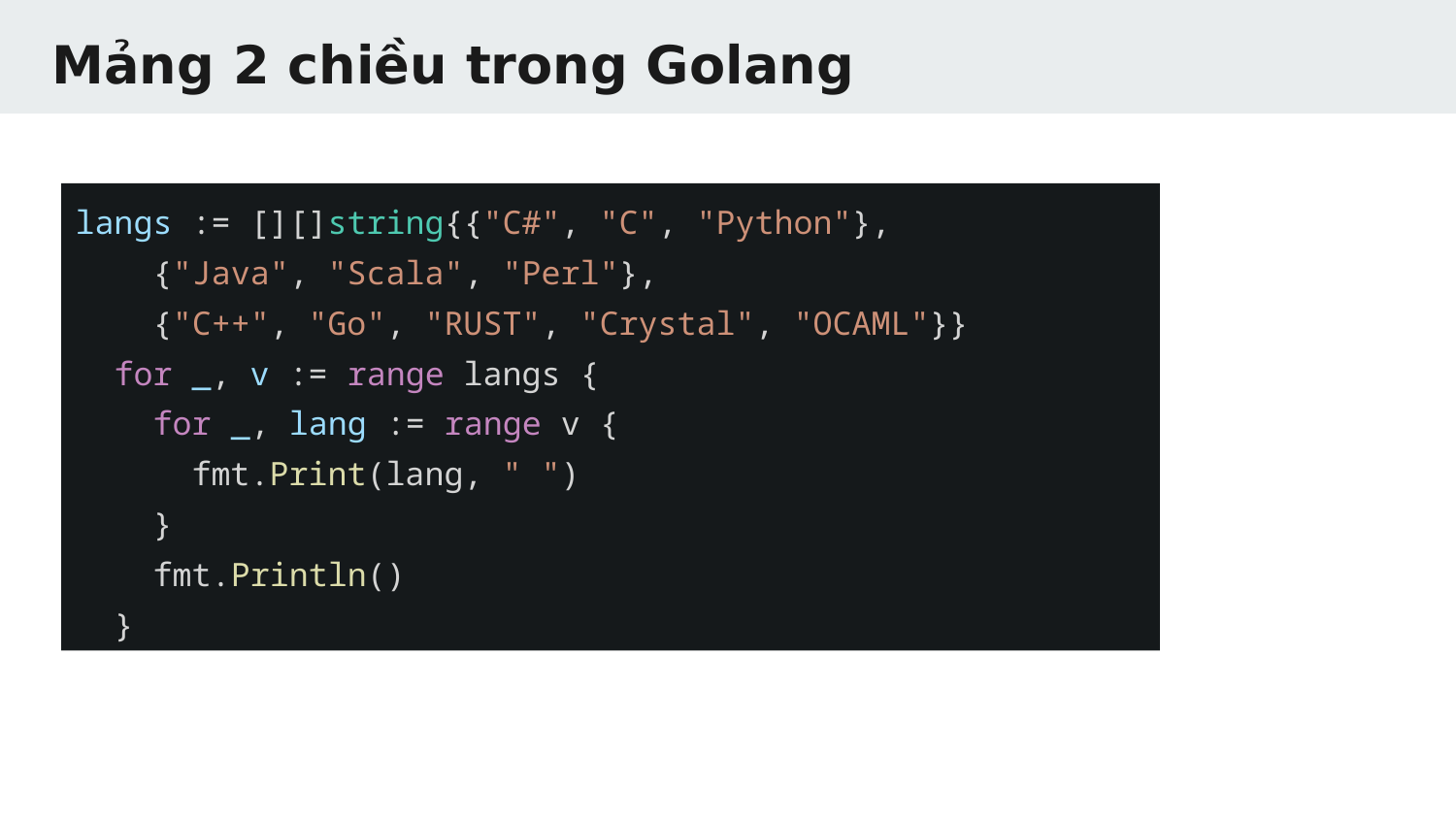

# Mảng 2 chiều trong Golang
langs := [][]string{{"C#", "C", "Python"},
    {"Java", "Scala", "Perl"},
    {"C++", "Go", "RUST", "Crystal", "OCAML"}}
  for _, v := range langs {
    for _, lang := range v {
      fmt.Print(lang, " ")
    }
    fmt.Println()
  }